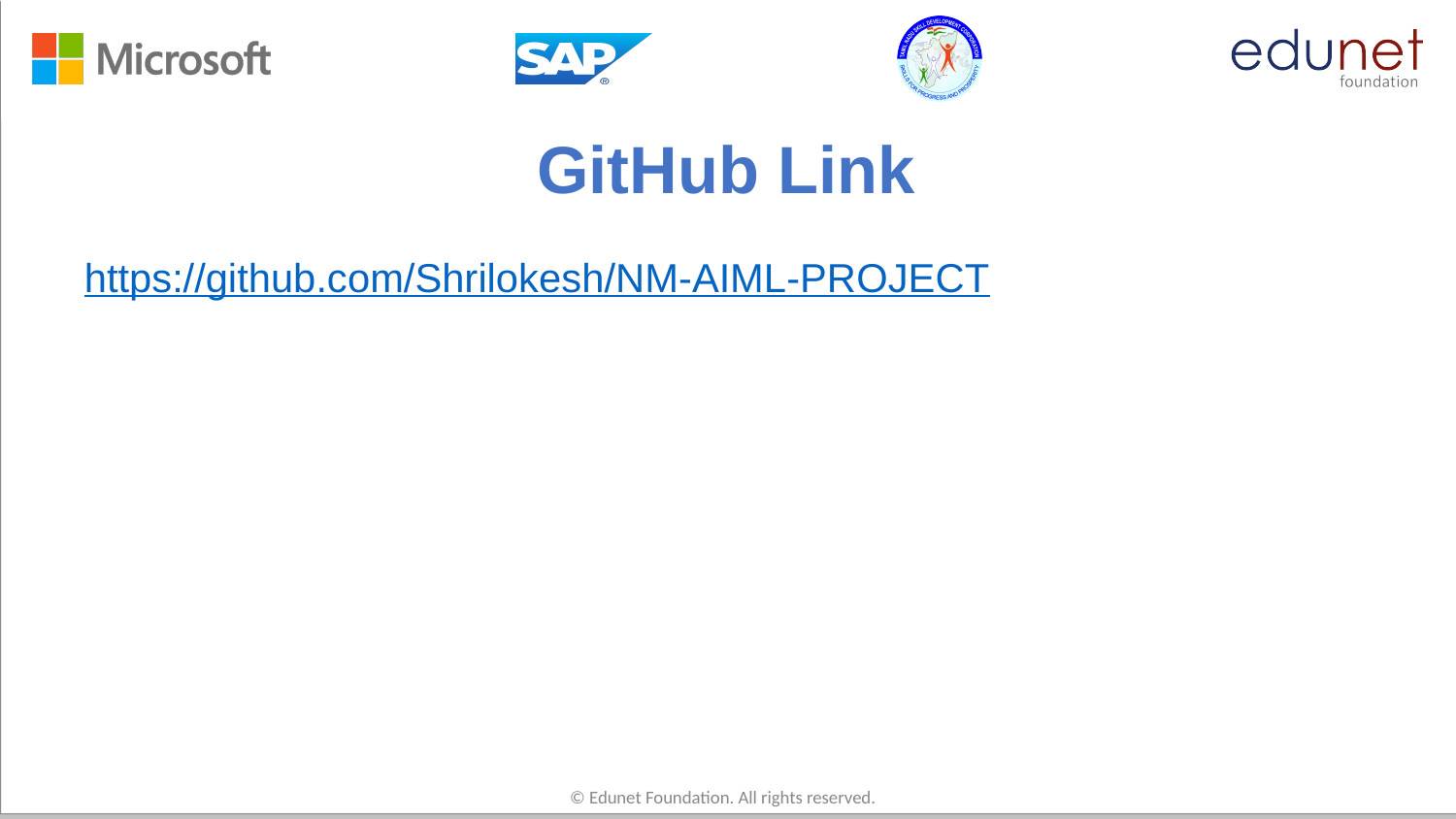

# GitHub Link
https://github.com/Shrilokesh/NM-AIML-PROJECT
© Edunet Foundation. All rights reserved.